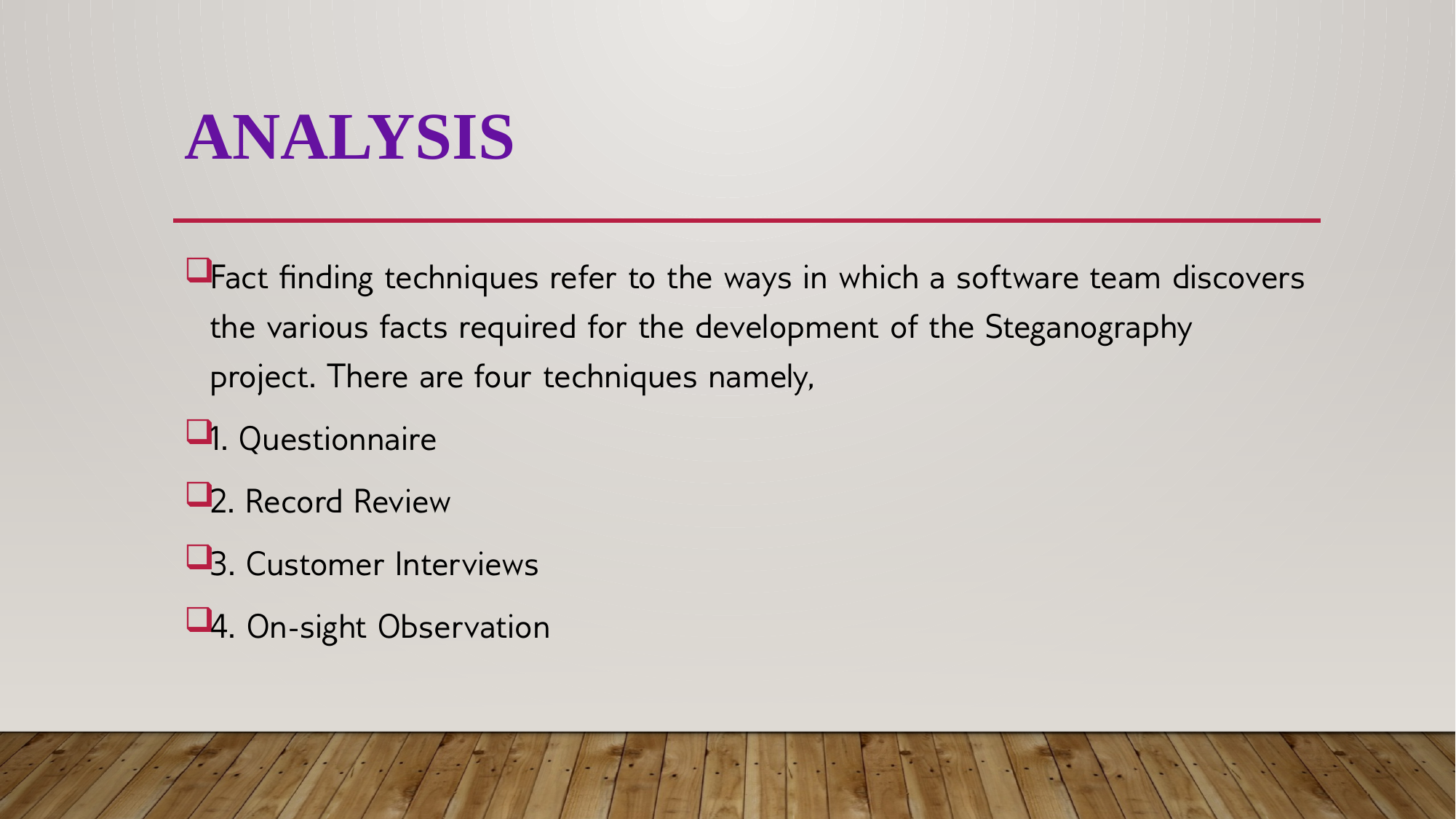

# ANALYSIS
Fact finding techniques refer to the ways in which a software team discovers the various facts required for the development of the Steganography project. There are four techniques namely,
1. Questionnaire
2. Record Review
3. Customer Interviews
4. On-sight Observation